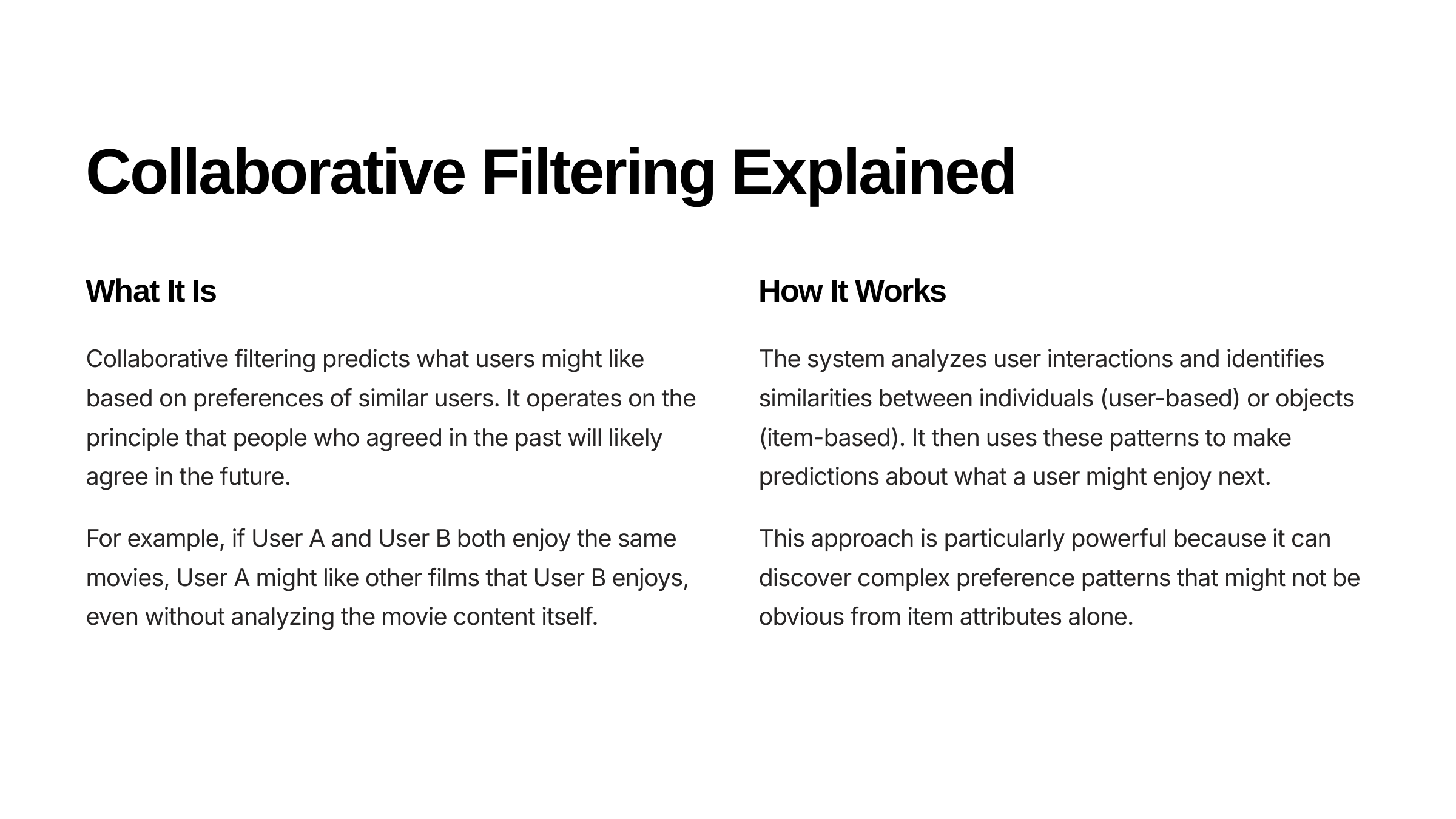

Collaborative Filtering Explained
What It Is
How It Works
Collaborative filtering predicts what users might like based on preferences of similar users. It operates on the principle that people who agreed in the past will likely agree in the future.
The system analyzes user interactions and identifies similarities between individuals (user-based) or objects (item-based). It then uses these patterns to make predictions about what a user might enjoy next.
For example, if User A and User B both enjoy the same movies, User A might like other films that User B enjoys, even without analyzing the movie content itself.
This approach is particularly powerful because it can discover complex preference patterns that might not be obvious from item attributes alone.